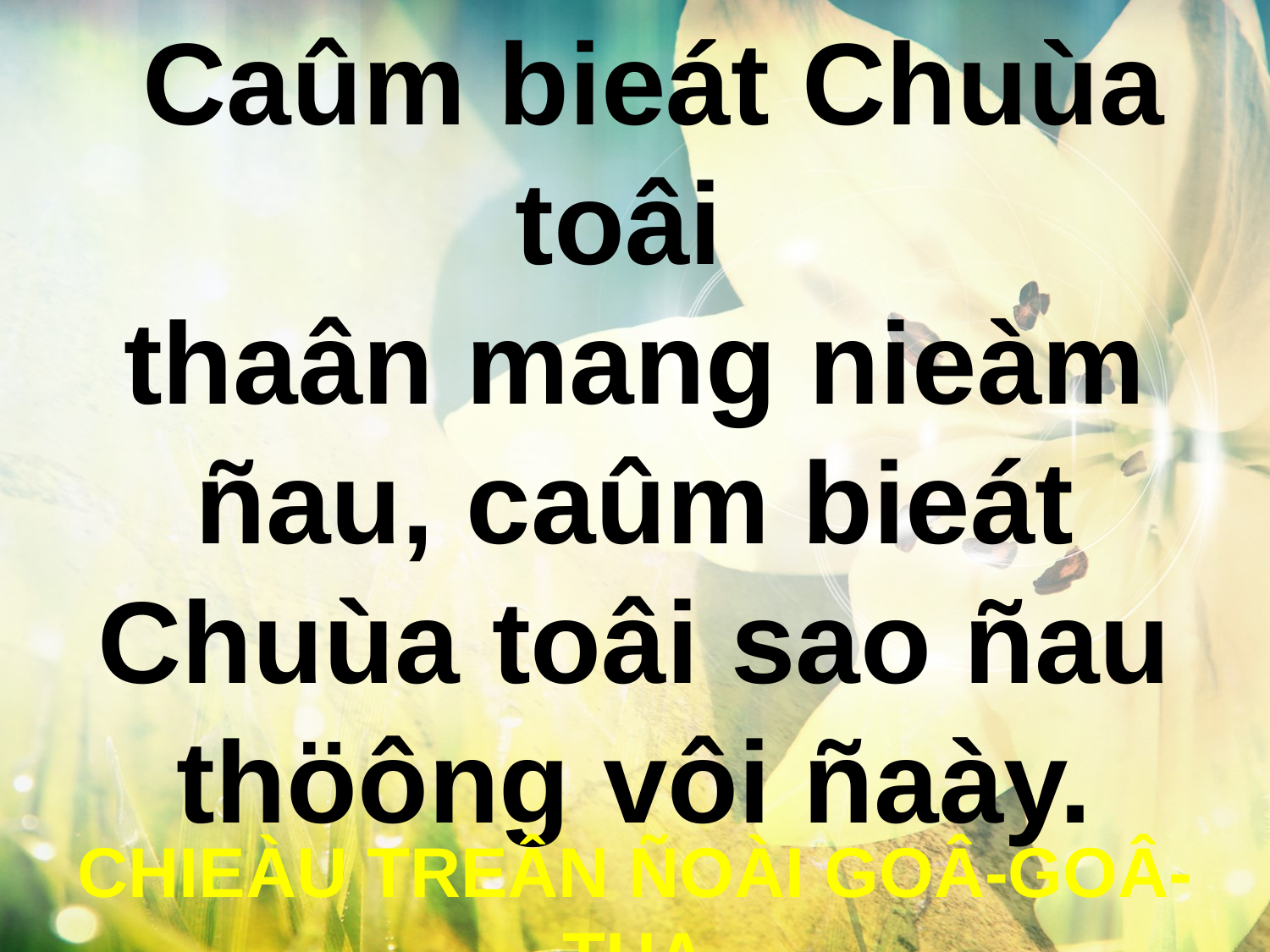

Caûm bieát Chuùa toâi
thaân mang nieàm ñau, caûm bieát Chuùa toâi sao ñau thöông vôi ñaày.
CHIEÀU TREÂN ÑOÀI GOÂ-GOÂ-THA